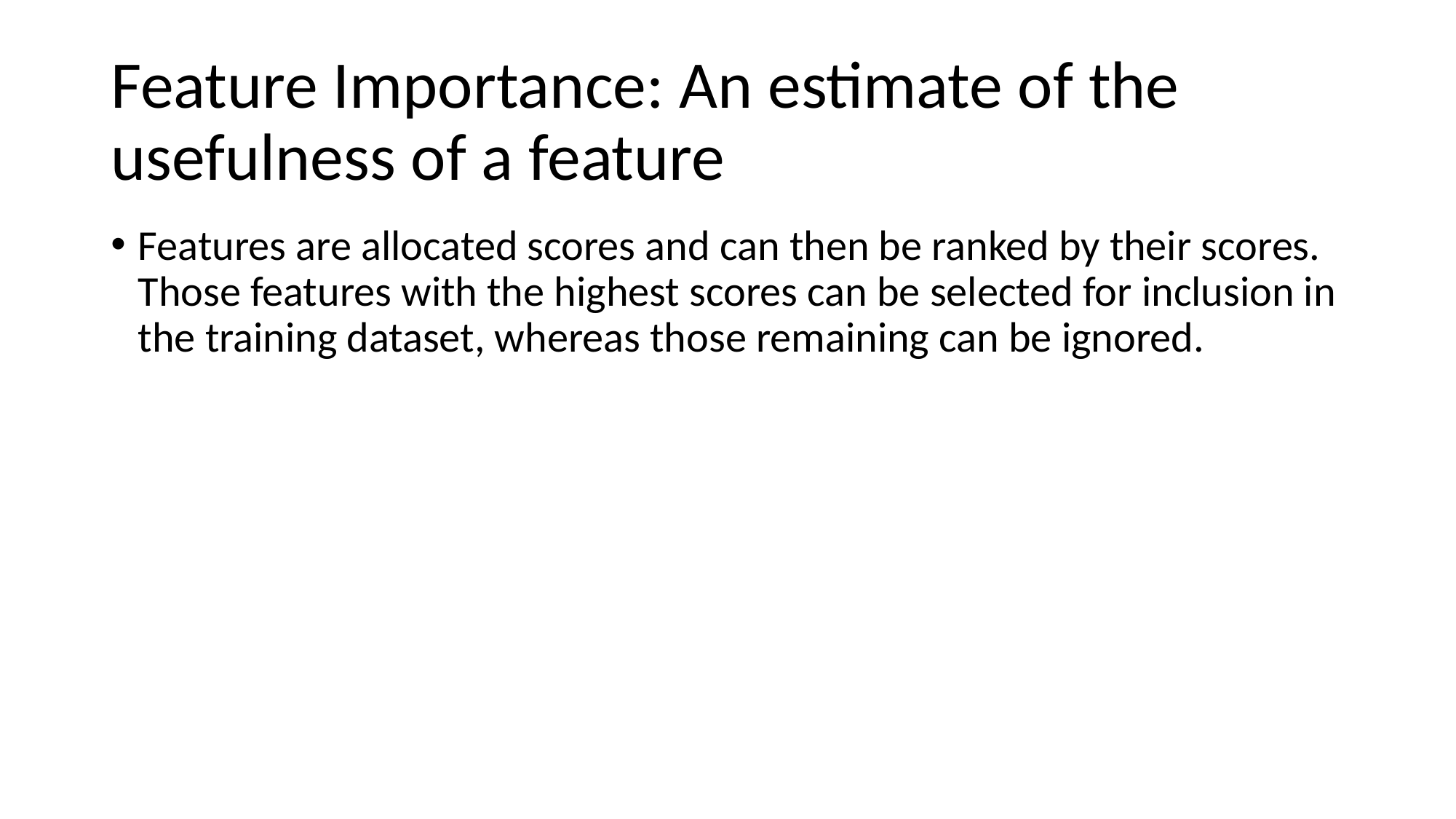

# Feature Importance: An estimate of the usefulness of a feature
Features are allocated scores and can then be ranked by their scores. Those features with the highest scores can be selected for inclusion in the training dataset, whereas those remaining can be ignored.